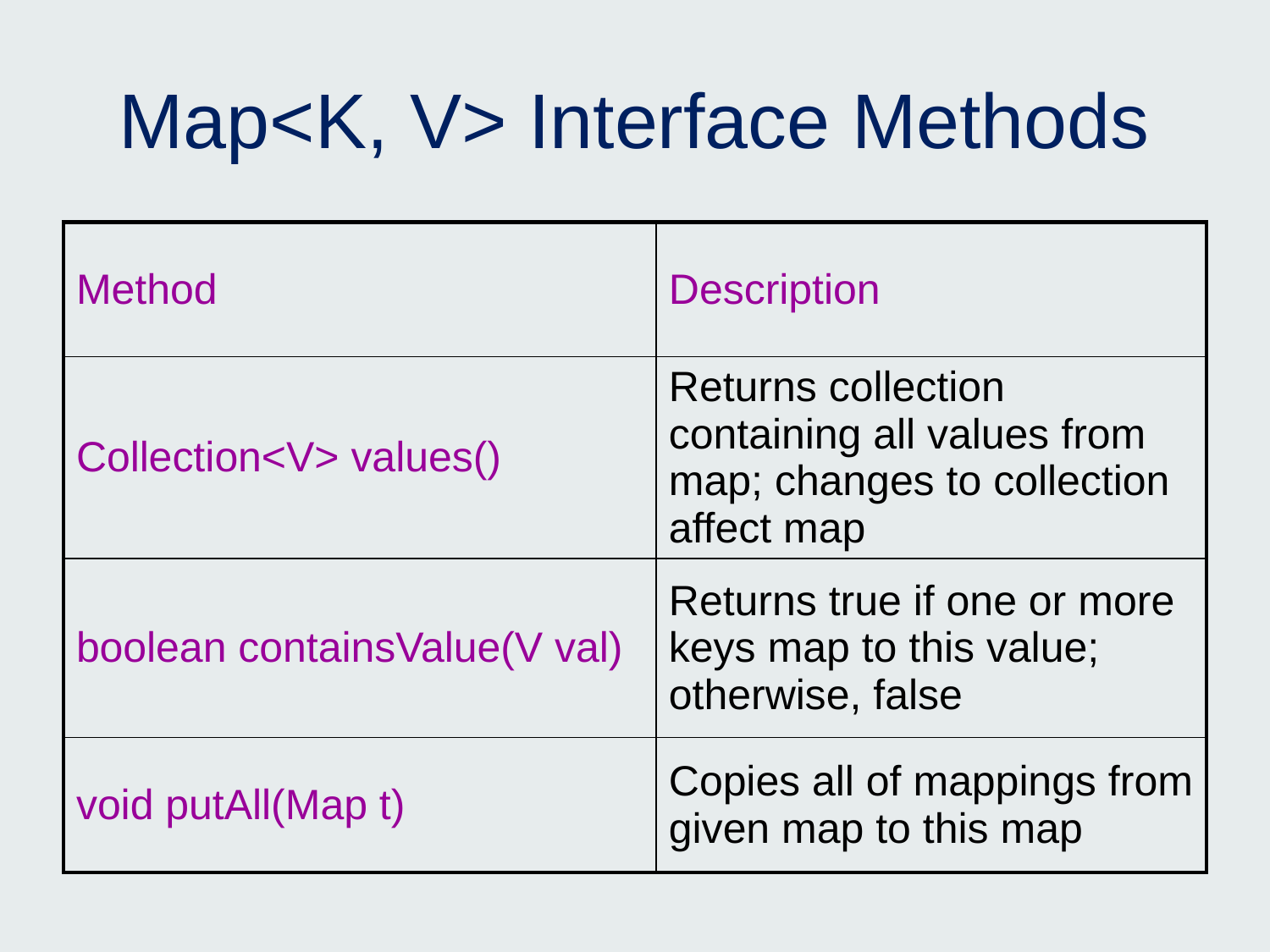

# Map<K, V> Interface Methods
| Method | Description |
| --- | --- |
| Collection<V> values() | Returns collection containing all values from map; changes to collection affect map |
| boolean containsValue(V val) | Returns true if one or more keys map to this value; otherwise, false |
| void putAll(Map t) | Copies all of mappings from given map to this map |